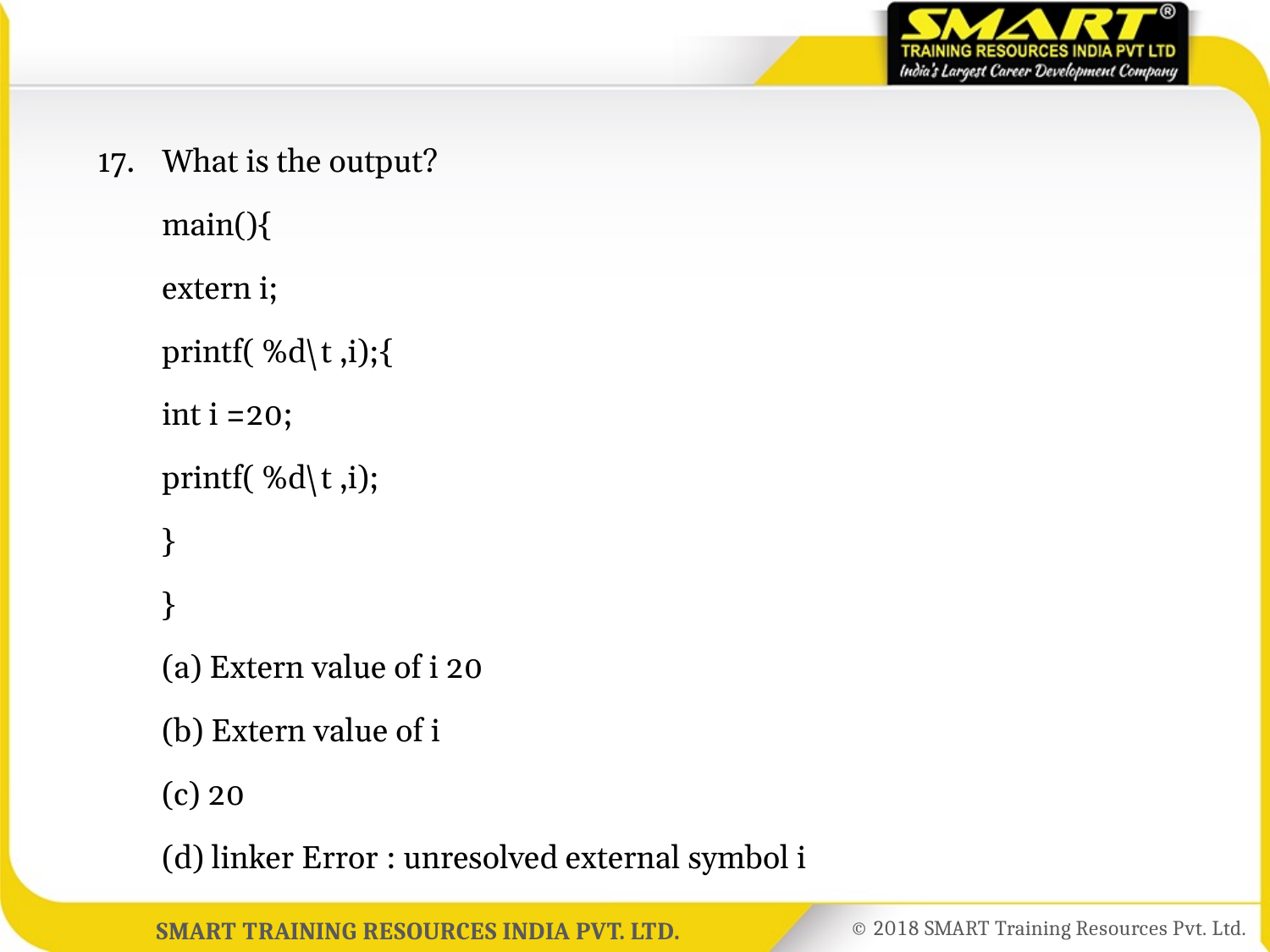

17.	What is the output?
	main(){
	extern i;
	printf( %d\t ,i);{
	int i =20;
	printf( %d\t ,i);
	}
	}
	(a) Extern value of i 20
	(b) Extern value of i
	(c) 20
	(d) linker Error : unresolved external symbol i